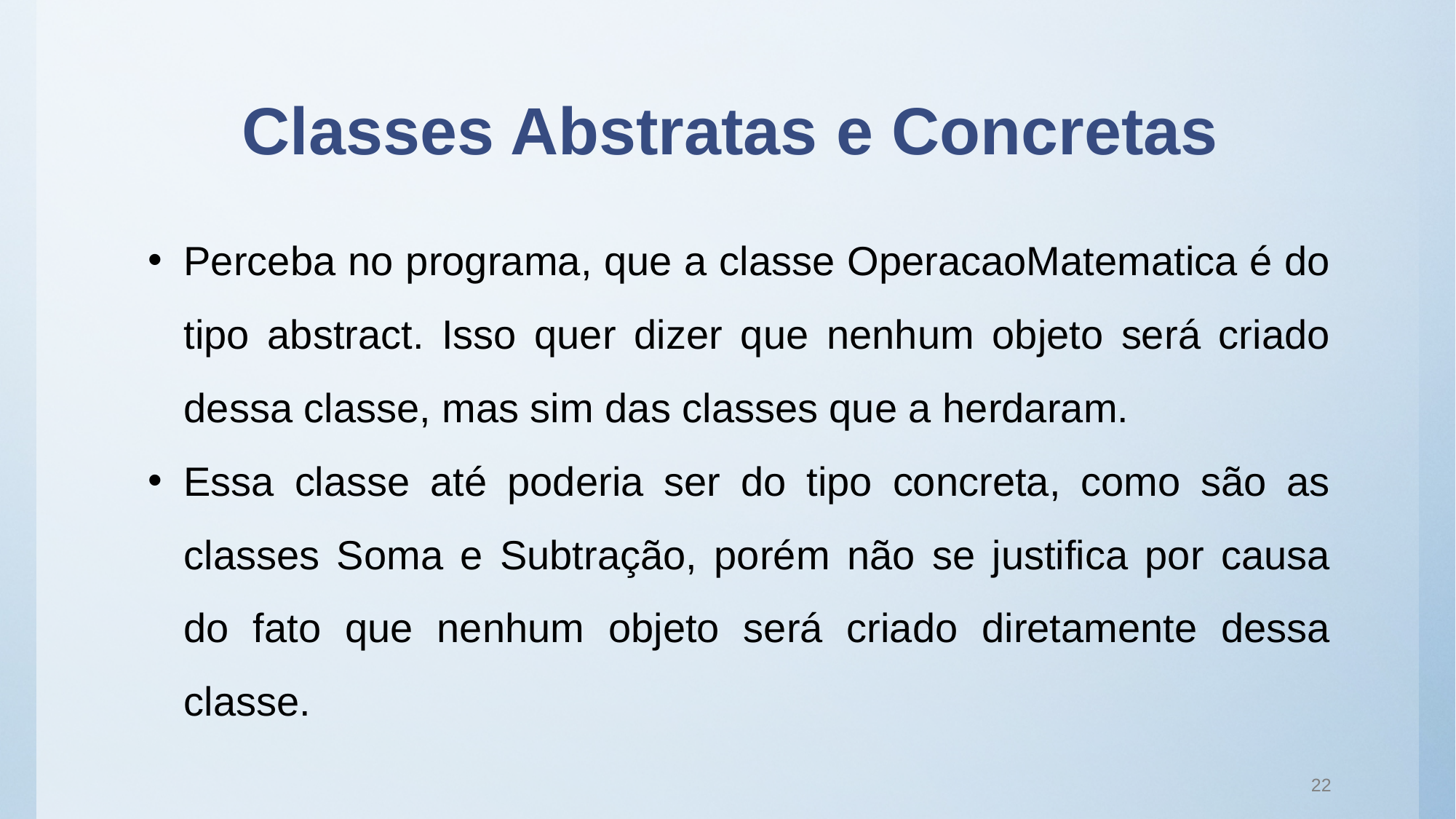

# Classes Abstratas e Concretas
Perceba no programa, que a classe OperacaoMatematica é do tipo abstract. Isso quer dizer que nenhum objeto será criado dessa classe, mas sim das classes que a herdaram.
Essa classe até poderia ser do tipo concreta, como são as classes Soma e Subtração, porém não se justifica por causa do fato que nenhum objeto será criado diretamente dessa classe.
22